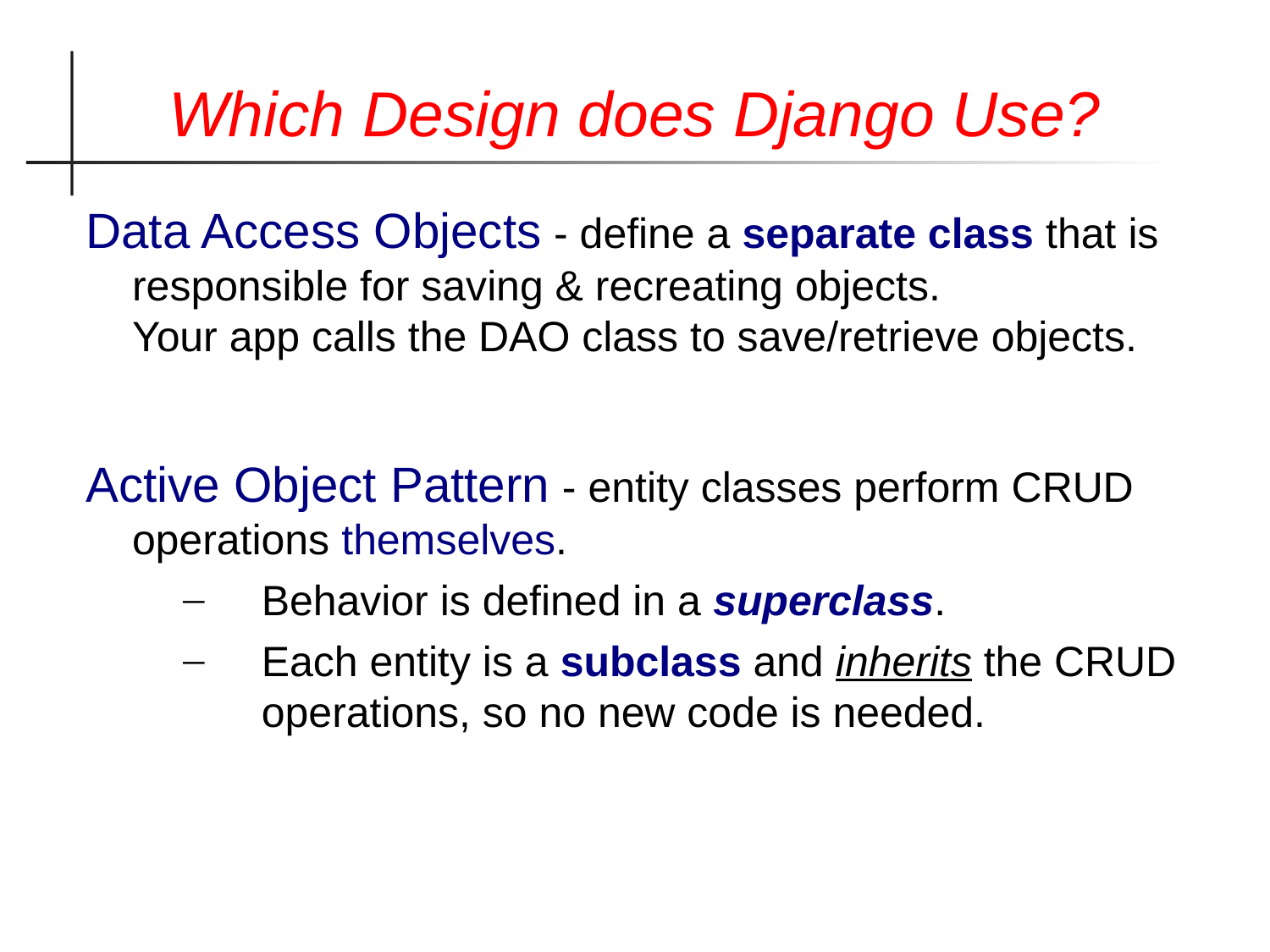

Which Design does Django Use?
Data Access Objects - define a separate class that is responsible for saving & recreating objects.
Your app calls the DAO class to save/retrieve objects.

Active Object Pattern - entity classes perform CRUD operations themselves.
Behavior is defined in a superclass.
Each entity is a subclass and inherits the CRUD operations, so no new code is needed.